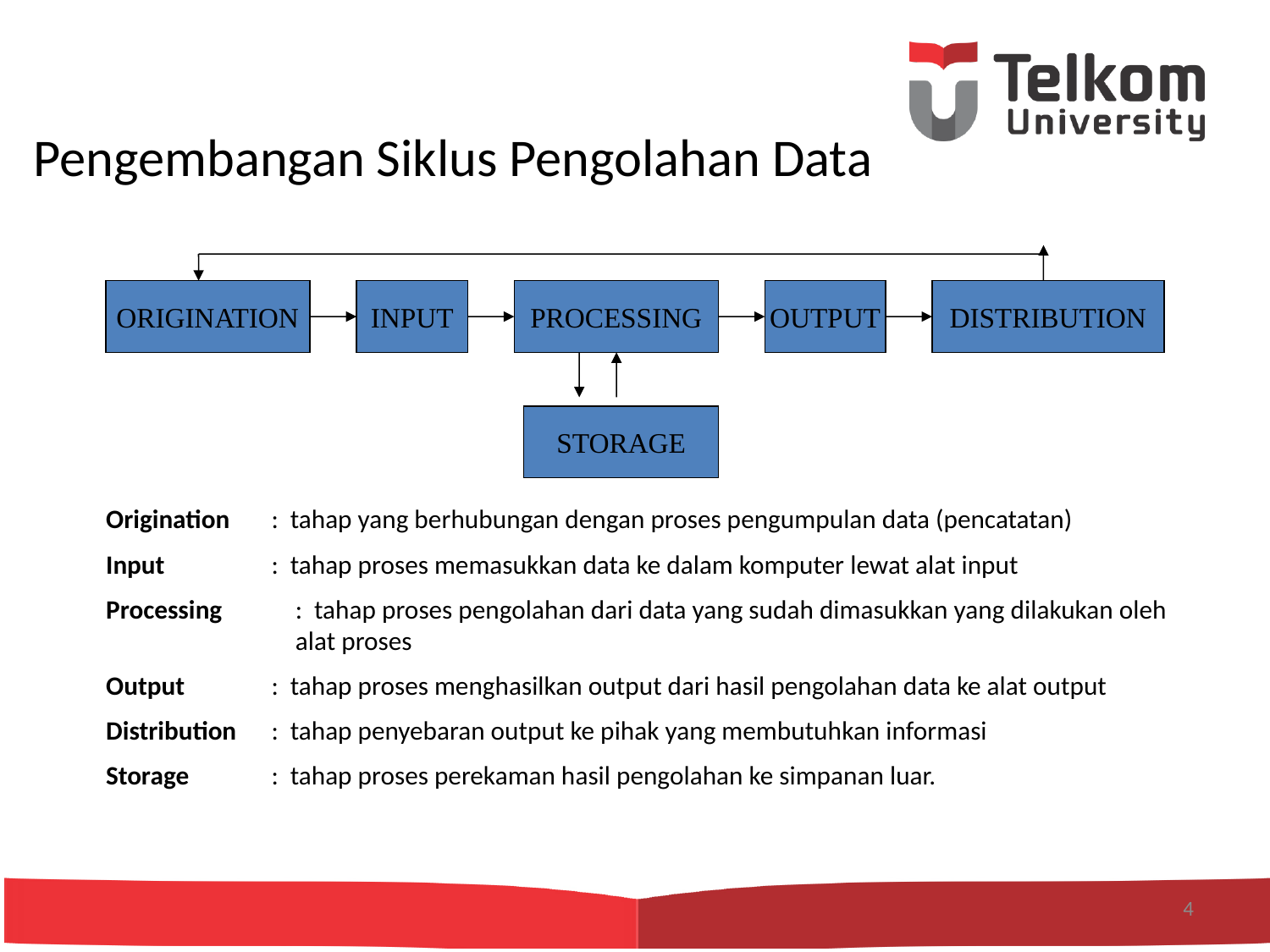

# Pengembangan Siklus Pengolahan Data

ORIGINATION
INPUT
PROCESSING
OUTPUT
DISTRIBUTION

STORAGE
Origination	:  tahap yang berhubungan dengan proses pengumpulan data (pencatatan)
Input	:  tahap proses memasukkan data ke dalam komputer lewat alat input
Processing	:  tahap proses pengolahan dari data yang sudah dimasukkan yang dilakukan oleh alat proses
Output	:  tahap proses menghasilkan output dari hasil pengolahan data ke alat output
Distribution	:  tahap penyebaran output ke pihak yang membutuhkan informasi
Storage	:  tahap proses perekaman hasil pengolahan ke simpanan luar.
4